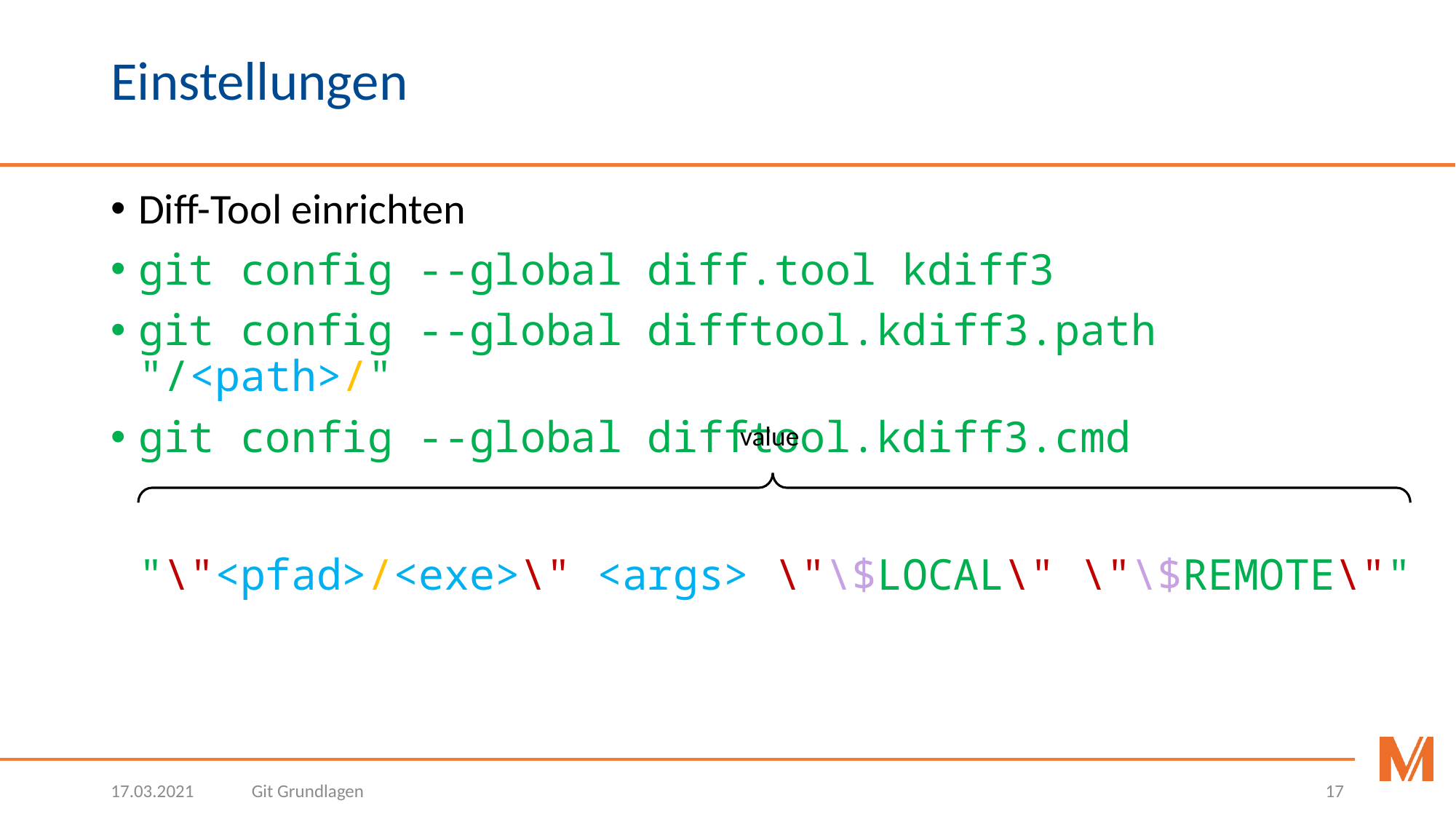

# Einstellungen
Diff-Tool einrichten
git config --global diff.tool kdiff3
git config --global difftool.kdiff3.path "/<path>/"
git config --global difftool.kdiff3.cmd
"\"<pfad>/<exe>\" <args> \"\$LOCAL\" \"\$REMOTE\""
value
17.03.2021
Git Grundlagen
17